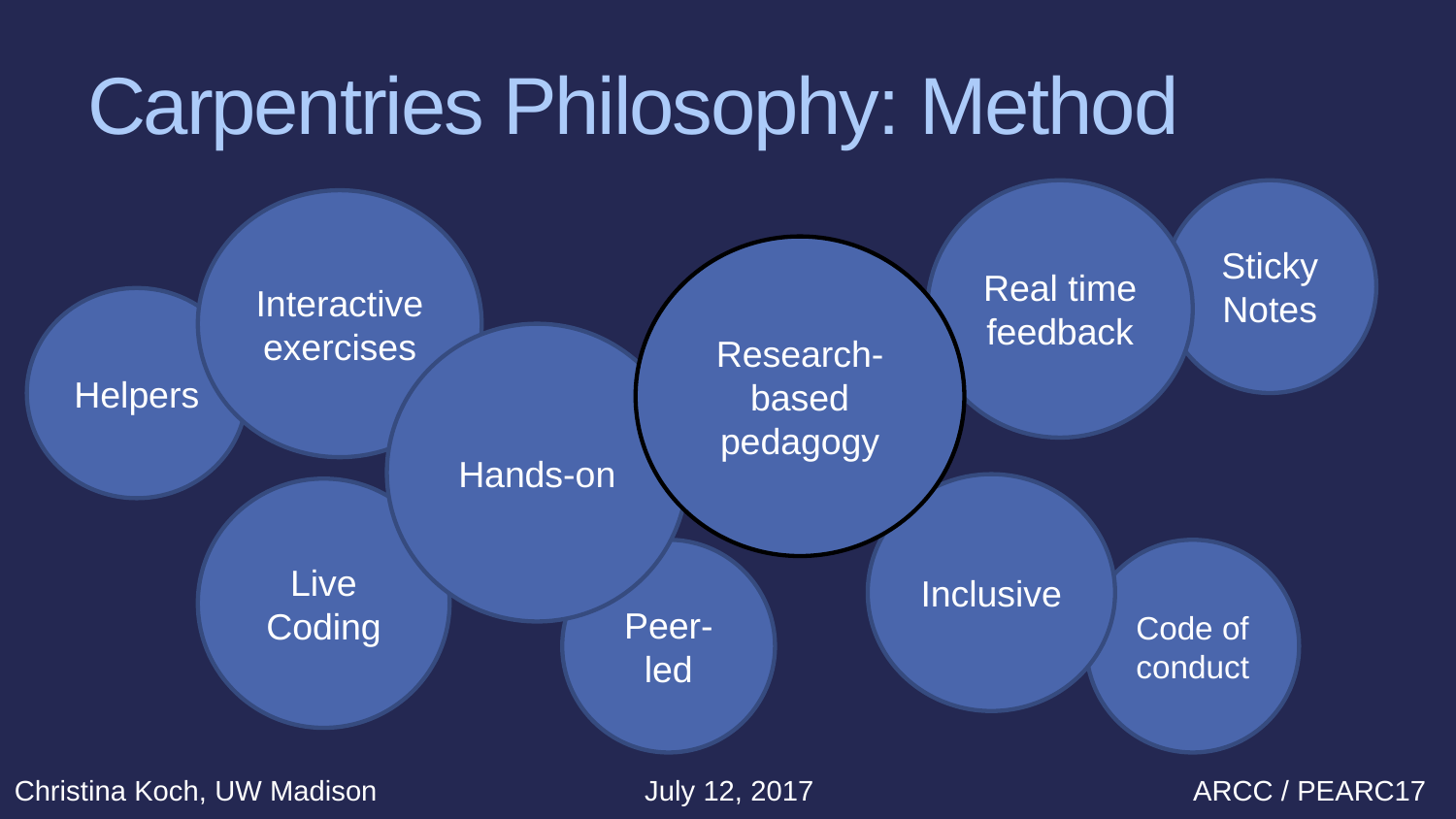

# Carpentries Philosophy: Method
Real time feedback
Sticky Notes
Interactive exercises
Research-based pedagogy
Helpers
Hands-on
Inclusive
Live Coding
Peer-led
Code of conduct